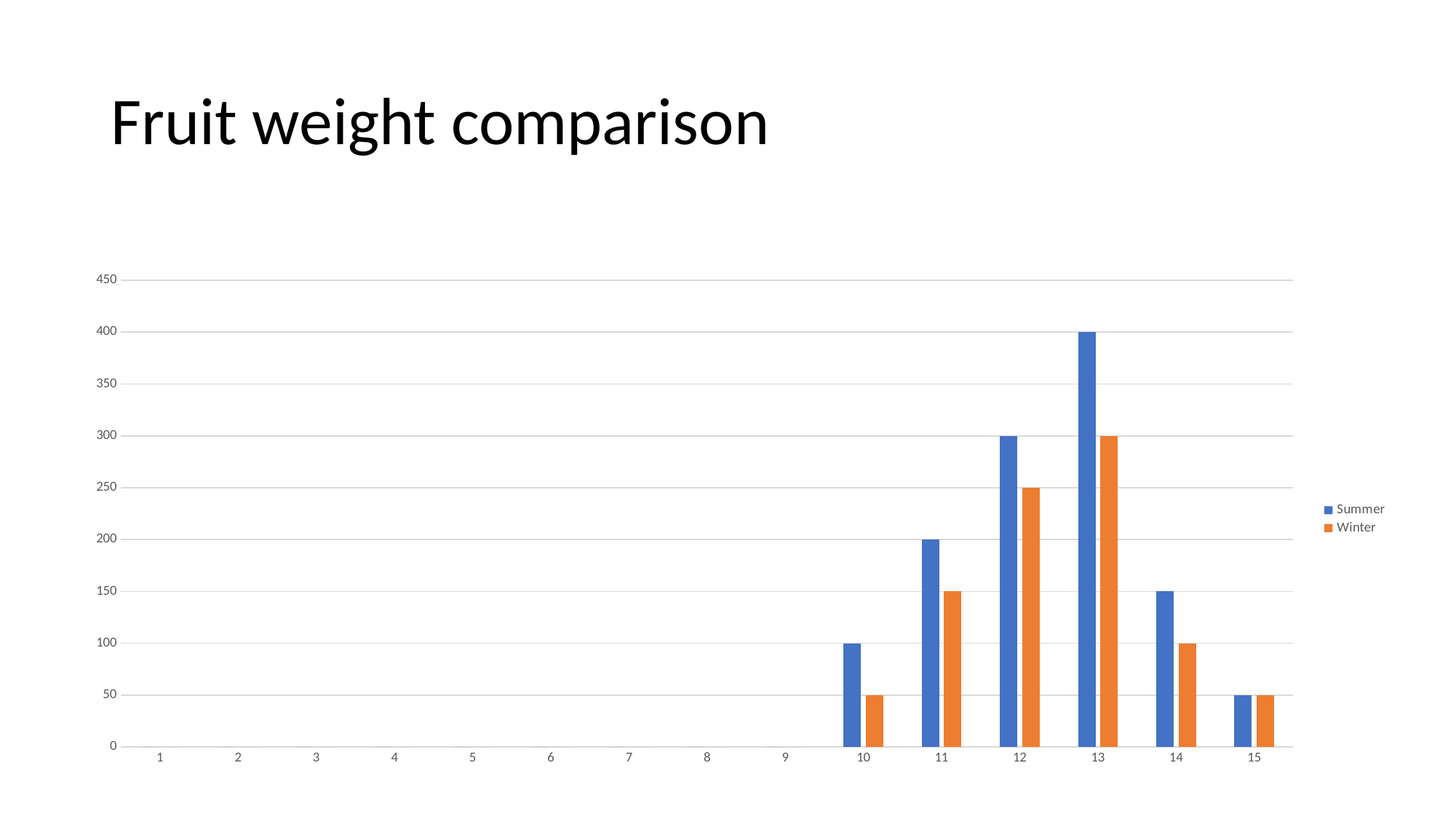

# Fruit weight comparison

### Chart

| Category | Summer | Winter |
|---|---|---|
| 1 | 0.0 | 0.0 |
| 2 | 0.0 | 0.0 |
| 3 | 0.0 | 0.0 |
| 4 | 0.0 | 0.0 |
| 5 | 0.0 | 0.0 |
| 6 | 0.0 | 0.0 |
| 7 | 0.0 | 0.0 |
| 8 | 0.0 | 0.0 |
| 9 | 0.0 | 0.0 |
| 10 | 100.0 | 50.0 |
| 11 | 200.0 | 150.0 |
| 12 | 300.0 | 250.0 |
| 13 | 400.0 | 300.0 |
| 14 | 150.0 | 100.0 |
| 15 | 50.0 | 50.0 |